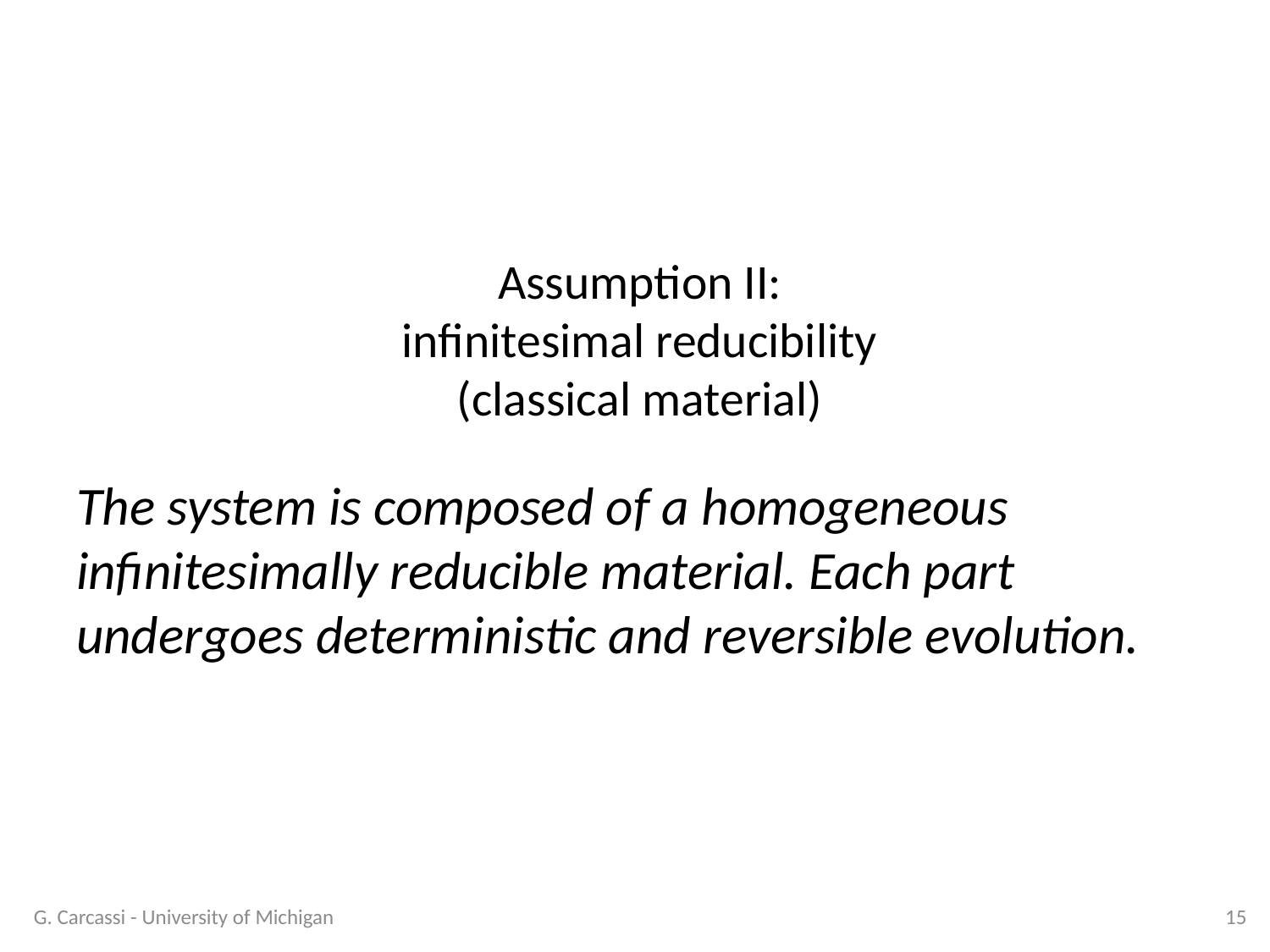

# Assumption II: infinitesimal reducibility (classical material)
The system is composed of a homogeneous infinitesimally reducible material. Each part undergoes deterministic and reversible evolution.

G. Carcassi - University of Michigan
15